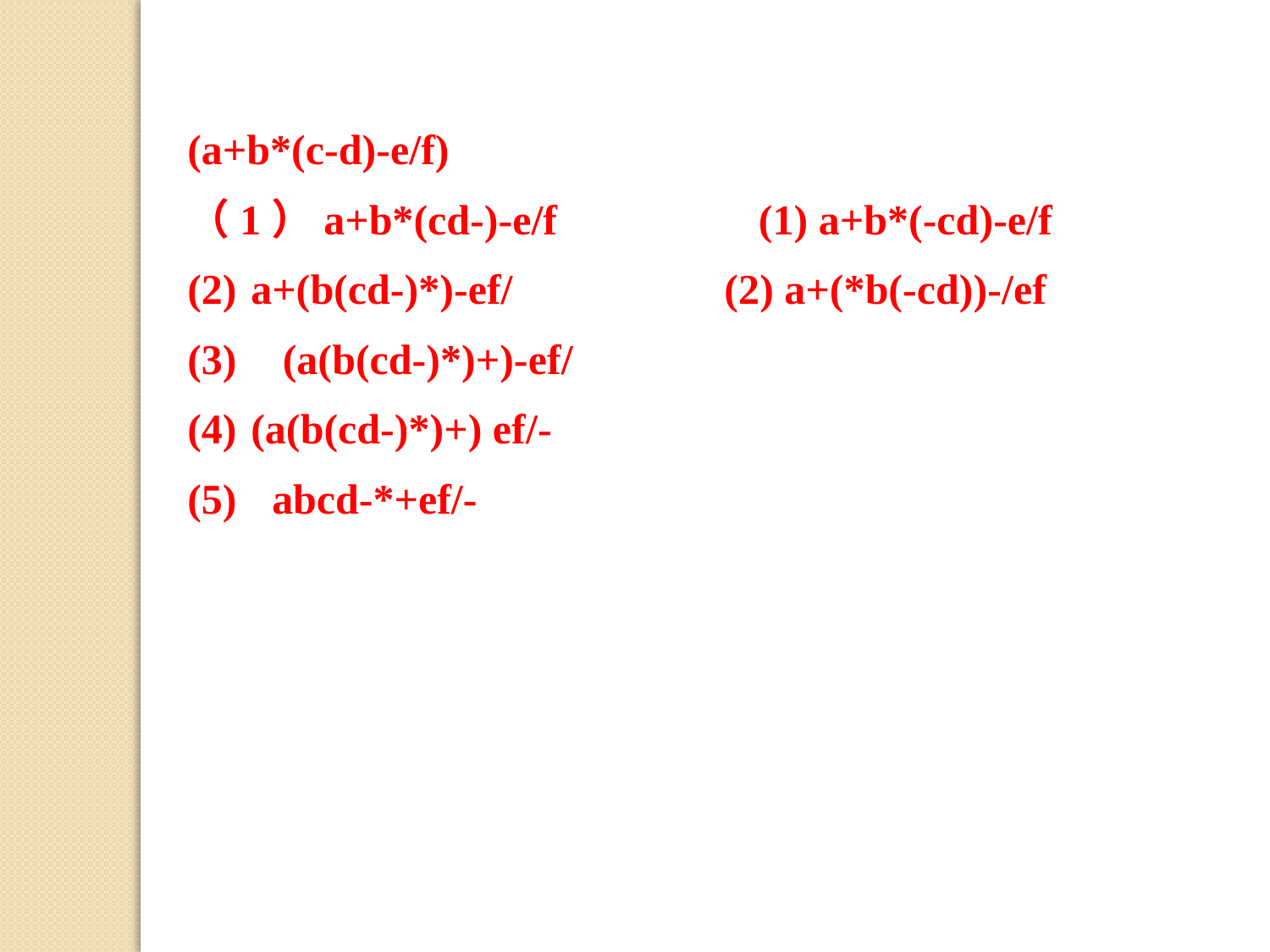

(a+b*(c-d)-e/f)
（1）a+b*(cd-)-e/f                   (1) a+b*(-cd)-e/f
a+(b(cd-)*)-ef/                    (2) a+(*b(-cd))-/ef
   (a(b(cd-)*)+)-ef/
(a(b(cd-)*)+) ef/-
  abcd-*+ef/-